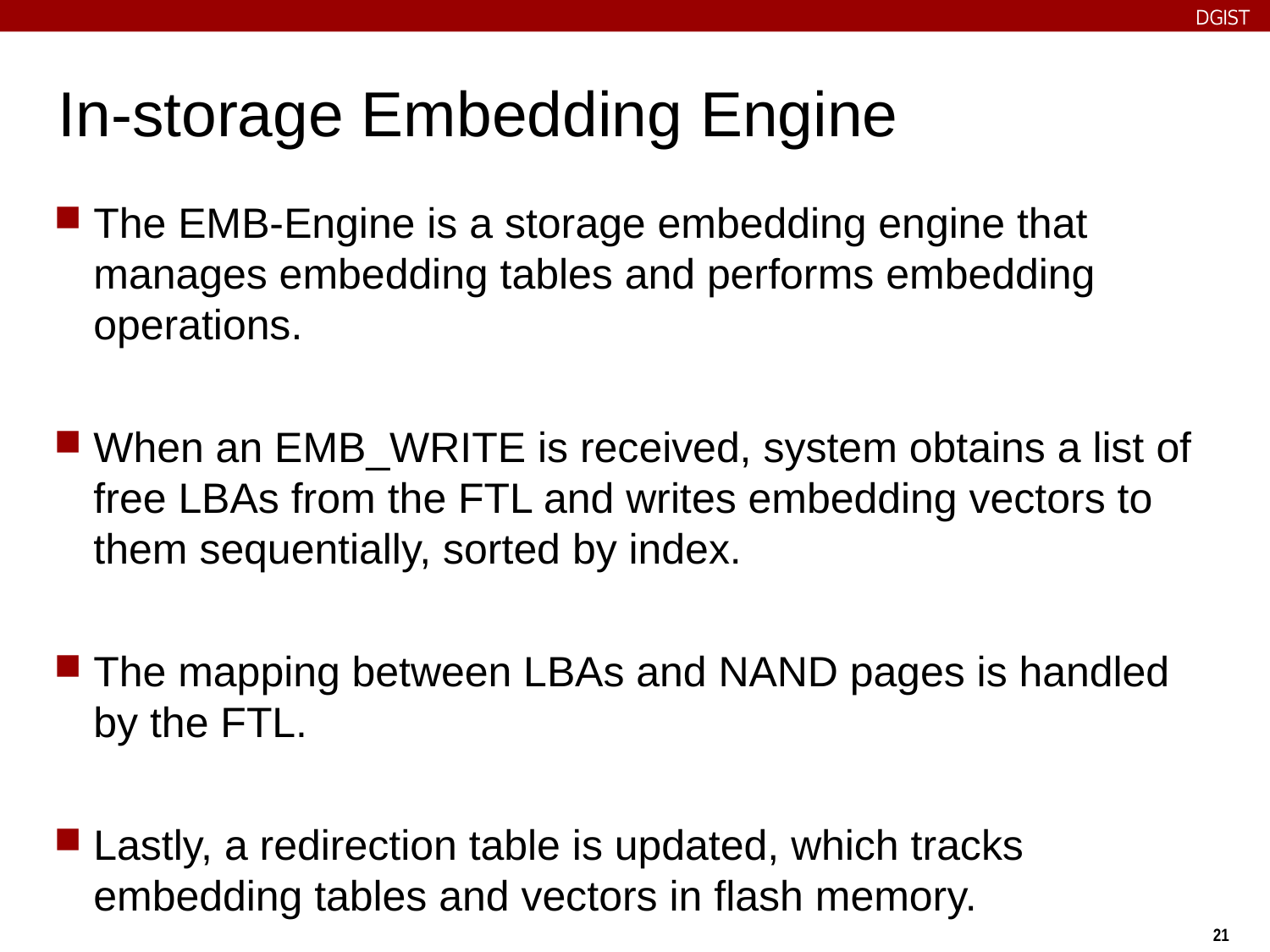

DGIST
# In-storage Embedding Engine
The EMB-Engine is a storage embedding engine that manages embedding tables and performs embedding operations.

When an EMB_WRITE is received, system obtains a list of free LBAs from the FTL and writes embedding vectors to them sequentially, sorted by index.

The mapping between LBAs and NAND pages is handled by the FTL.

Lastly, a redirection table is updated, which tracks embedding tables and vectors in flash memory.